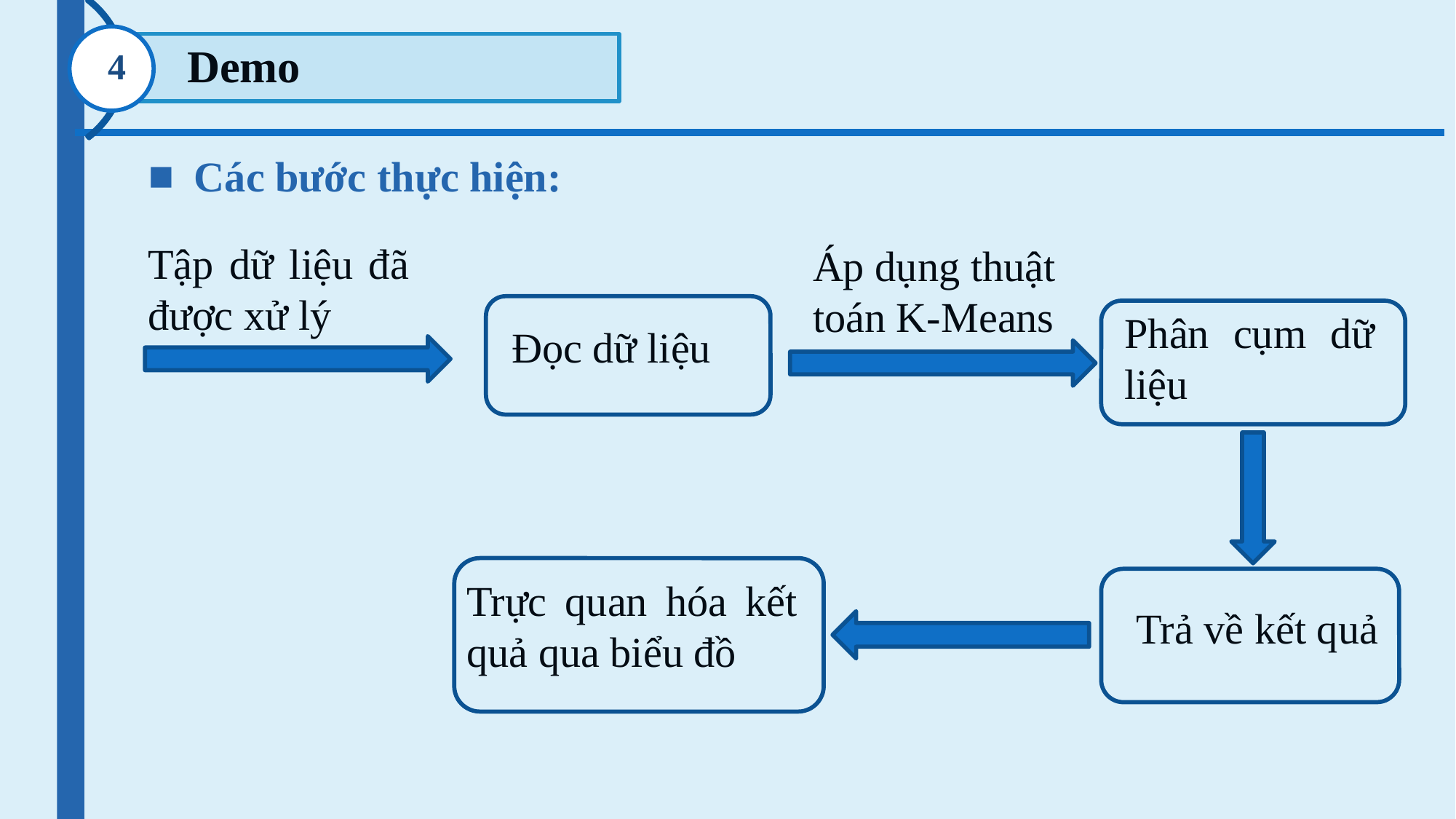

Demo
4
Các bước thực hiện:

Tập dữ liệu đã được xử lý
Áp dụng thuật toán K-Means

Phân cụm dữ liệu
Đọc dữ liệu

Trực quan hóa kết quả qua biểu đồ

Trả về kết quả